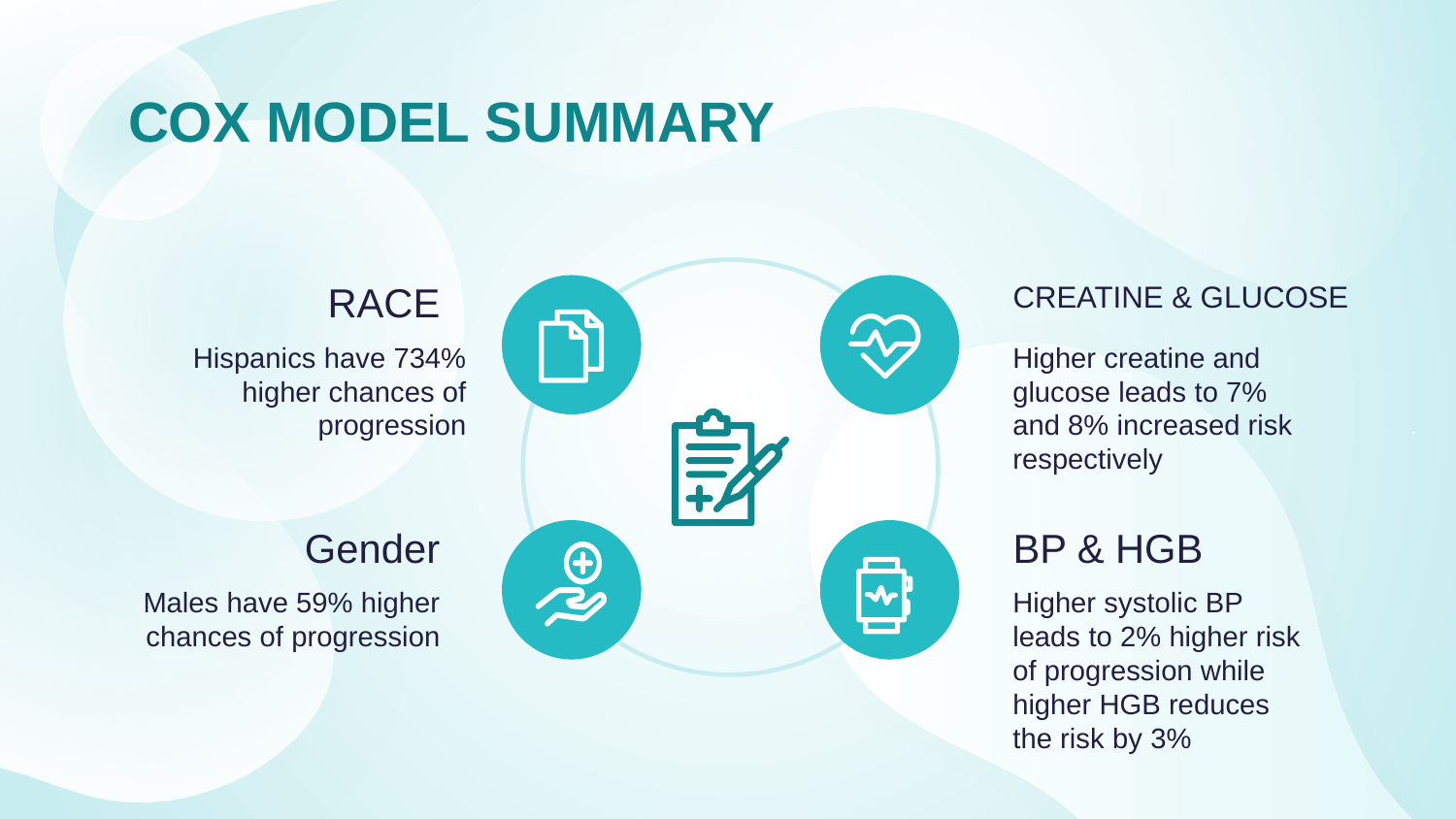

# COX MODEL SUMMARY

CREATINE & GLUCOSE
RACE

Hispanics have 734% higher chances of progression
Higher creatine and glucose leads to 7% and 8% increased risk respectively

Gender
BP & HGB

Males have 59% higher chances of progression
Higher systolic BP leads to 2% higher risk of progression while higher HGB reduces the risk by 3%